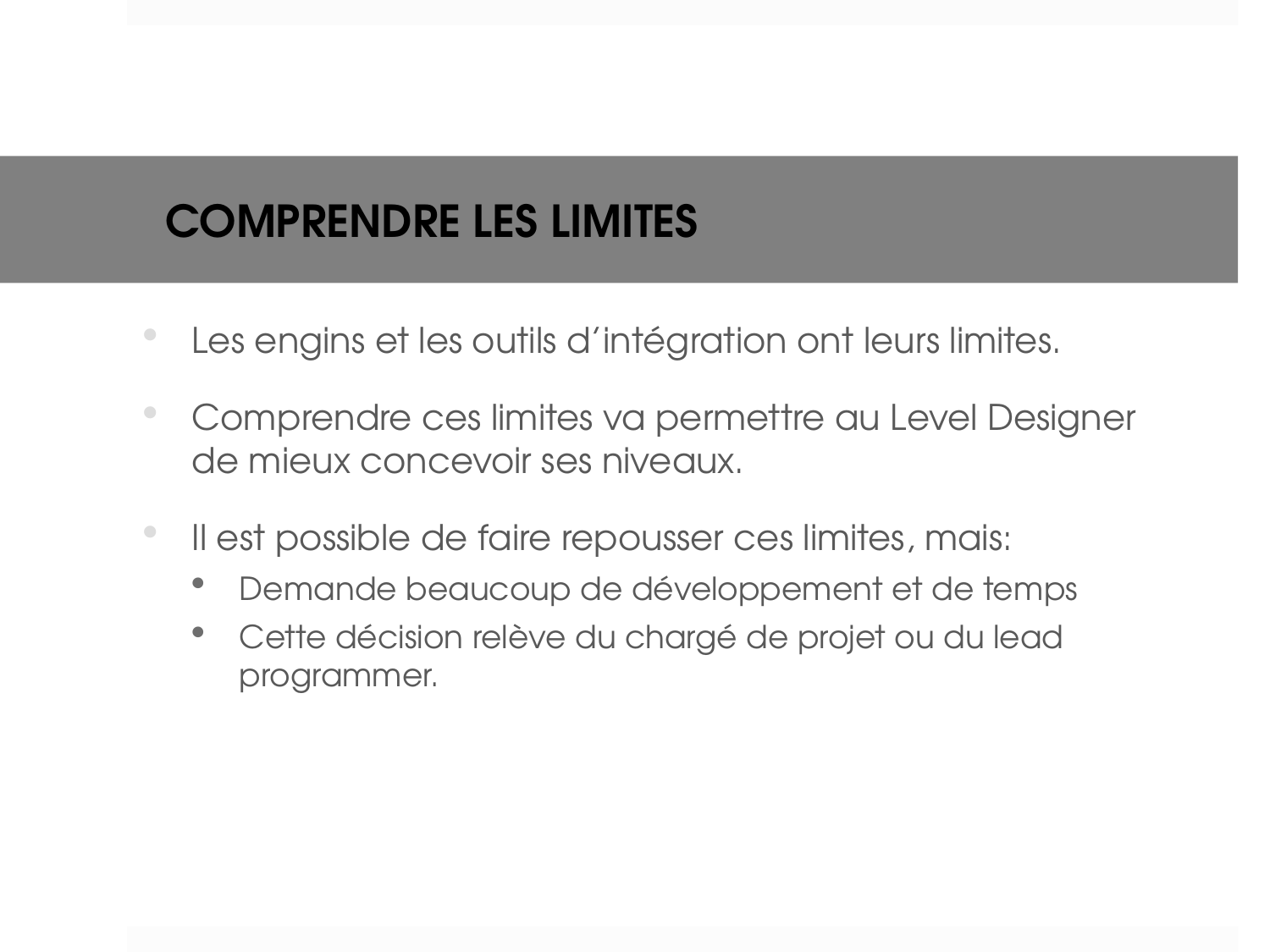

# Comprendre les limites
Les engins et les outils d’intégration ont leurs limites.
Comprendre ces limites va permettre au Level Designer de mieux concevoir ses niveaux.
Il est possible de faire repousser ces limites, mais:
Demande beaucoup de développement et de temps
Cette décision relève du chargé de projet ou du lead programmer.